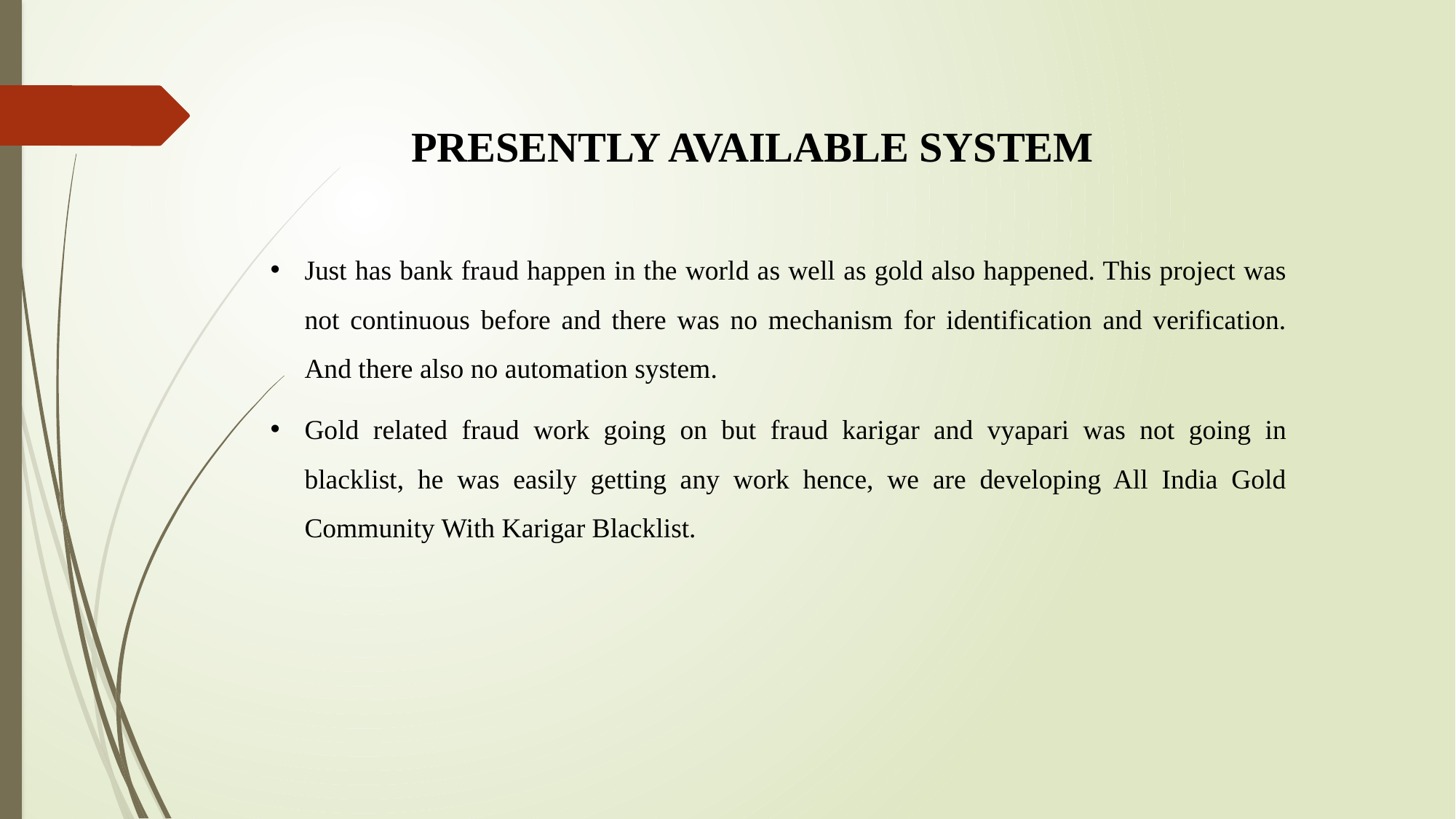

PRESENTLY AVAILABLE SYSTEM
Just has bank fraud happen in the world as well as gold also happened. This project was not continuous before and there was no mechanism for identification and verification. And there also no automation system.
Gold related fraud work going on but fraud karigar and vyapari was not going in blacklist, he was easily getting any work hence, we are developing All India Gold Community With Karigar Blacklist.